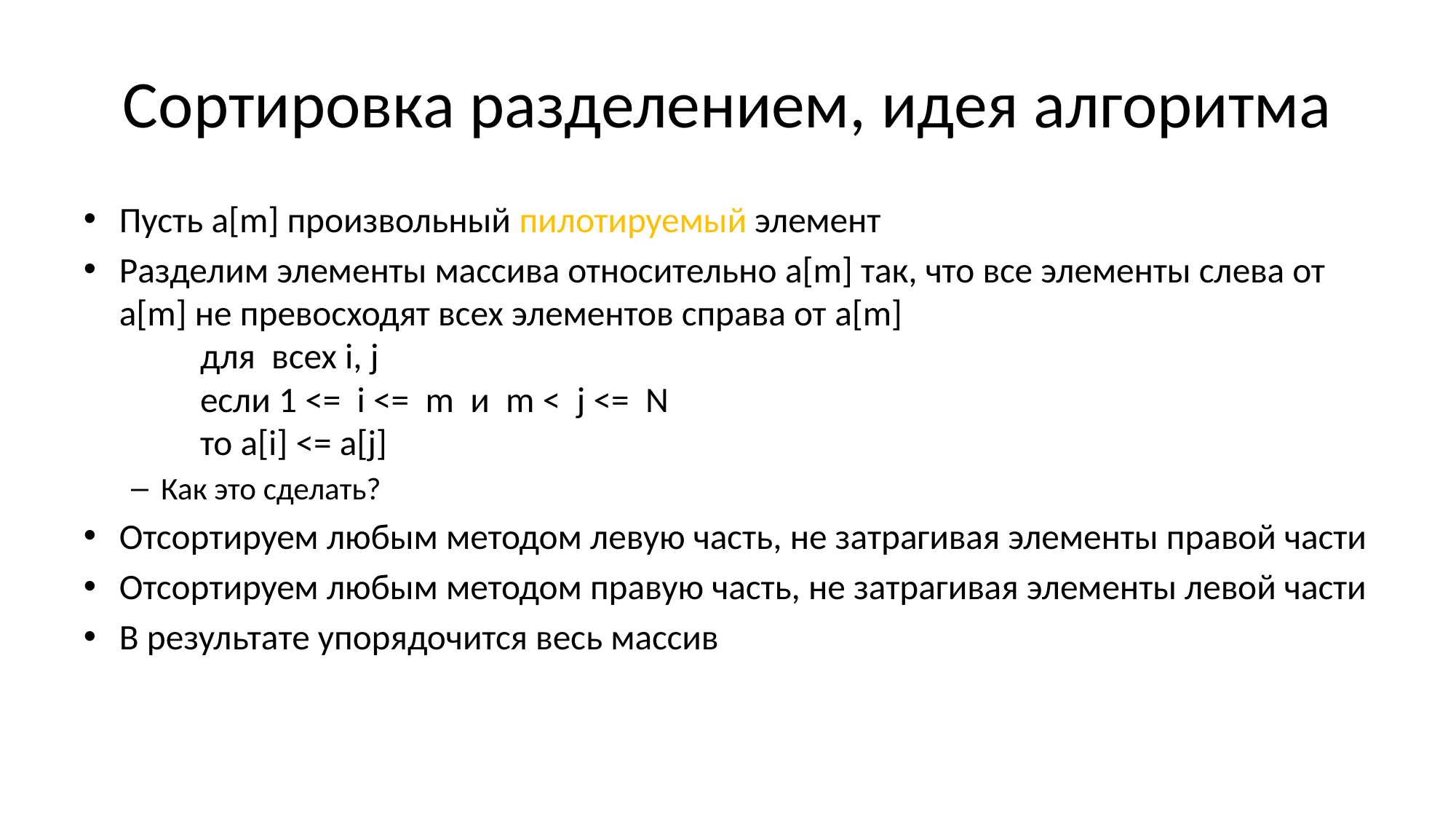

# Сортировка разделением, идея алгоритма
Пусть a[m] произвольный пилотируемый элемент
Разделим элементы массива относительно a[m] так, что все элементы слева от a[m] не превосходят всех элементов справа от a[m]
	для  всех i, j
		если 1 <=  i <=  m  и  m <  j <=  N
		то а[i] <= a[j]
Как это сделать?
Отсортируем любым методом левую часть, не затрагивая элементы правой части
Отсортируем любым методом правую часть, не затрагивая элементы левой части
В результате упорядочится весь массив